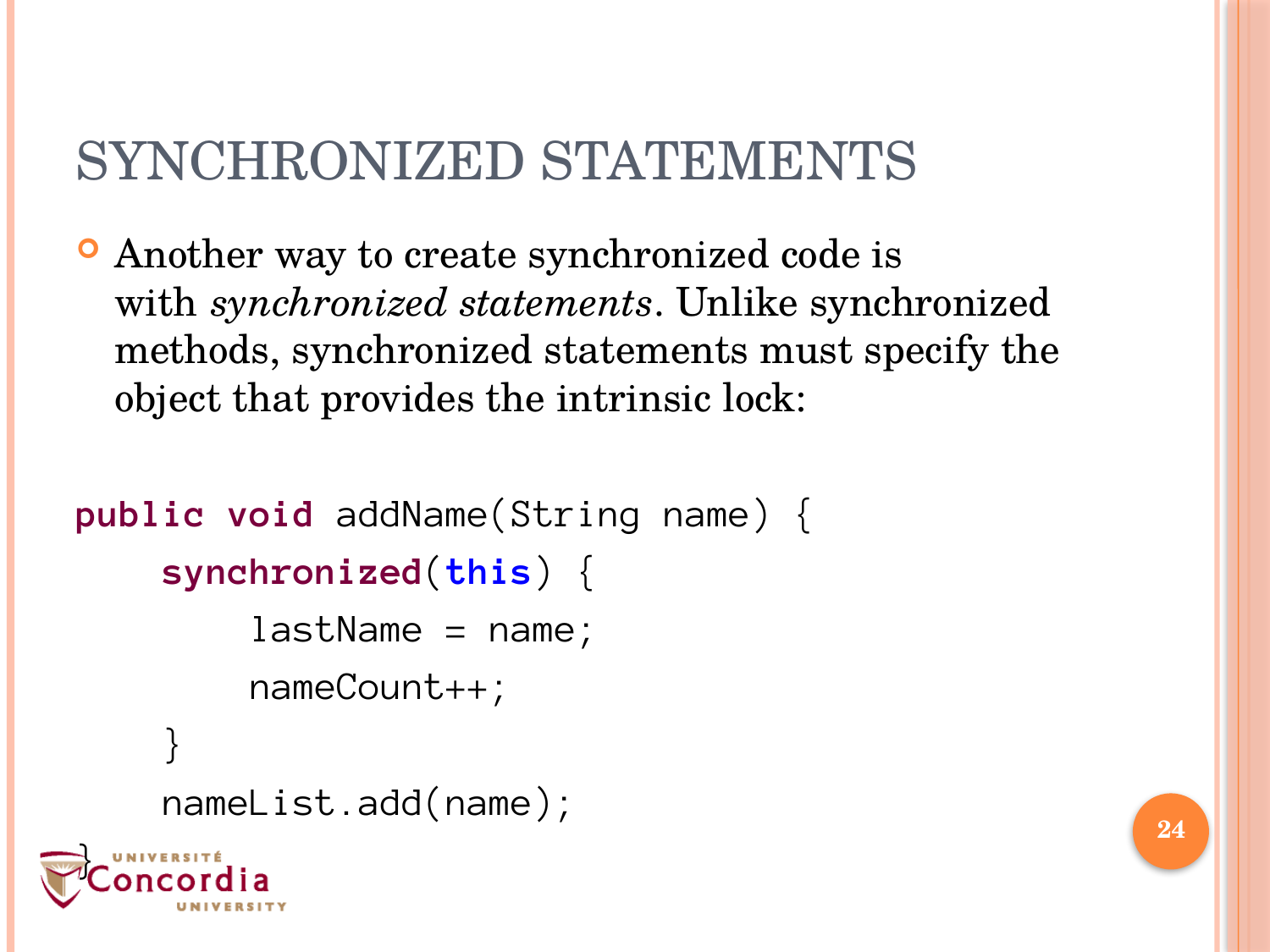

# Synchronized Statements
Another way to create synchronized code is with synchronized statements. Unlike synchronized methods, synchronized statements must specify the object that provides the intrinsic lock:

public void addName(String name) {
    synchronized(this) {
        lastName = name;
        nameCount++;
    }
    nameList.add(name);
}
24